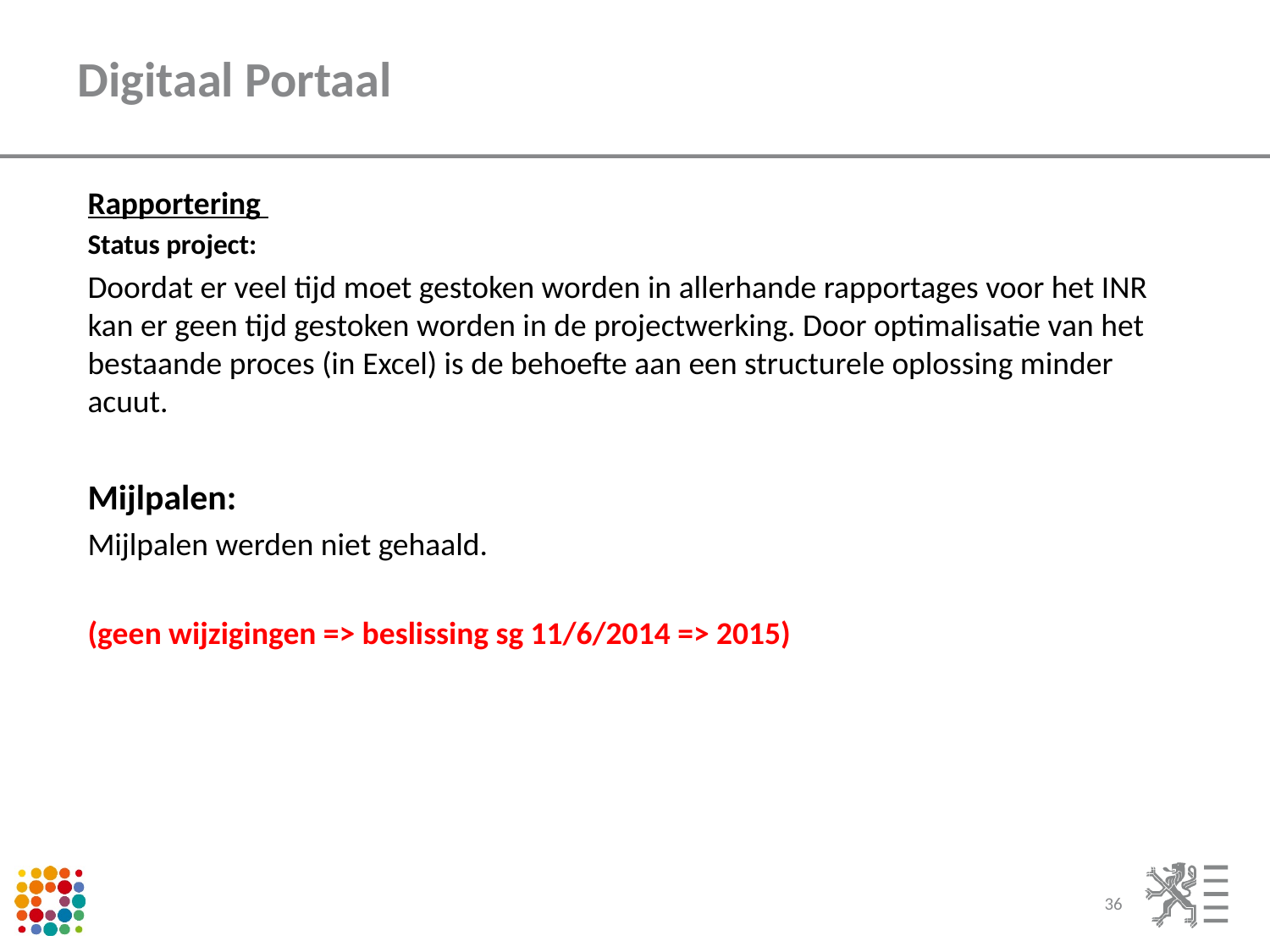

# Digitaal Portaal
Rapportering
Status project:
Doordat er veel tijd moet gestoken worden in allerhande rapportages voor het INR kan er geen tijd gestoken worden in de projectwerking. Door optimalisatie van het bestaande proces (in Excel) is de behoefte aan een structurele oplossing minder acuut.

Mijlpalen:
Mijlpalen werden niet gehaald.

(geen wijzigingen => beslissing sg 11/6/2014 => 2015)

36